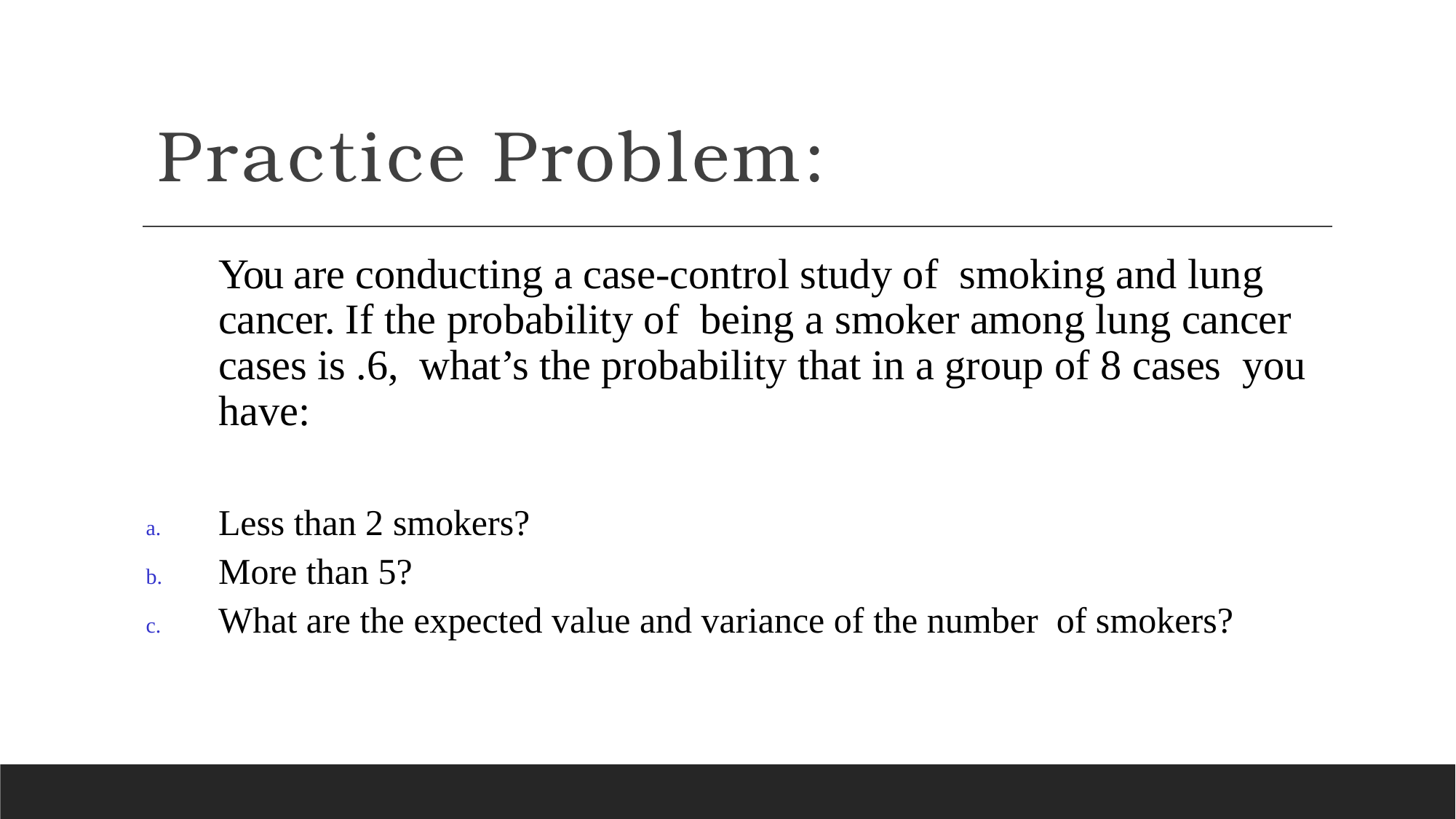

# Practice Problem:
You are conducting a case-control study of  smoking and lung cancer. If the probability of  being a smoker among lung cancer cases is .6,  what’s the probability that in a group of 8 cases  you have:

Less than 2 smokers?
More than 5?
What are the expected value and variance of the number  of smokers?